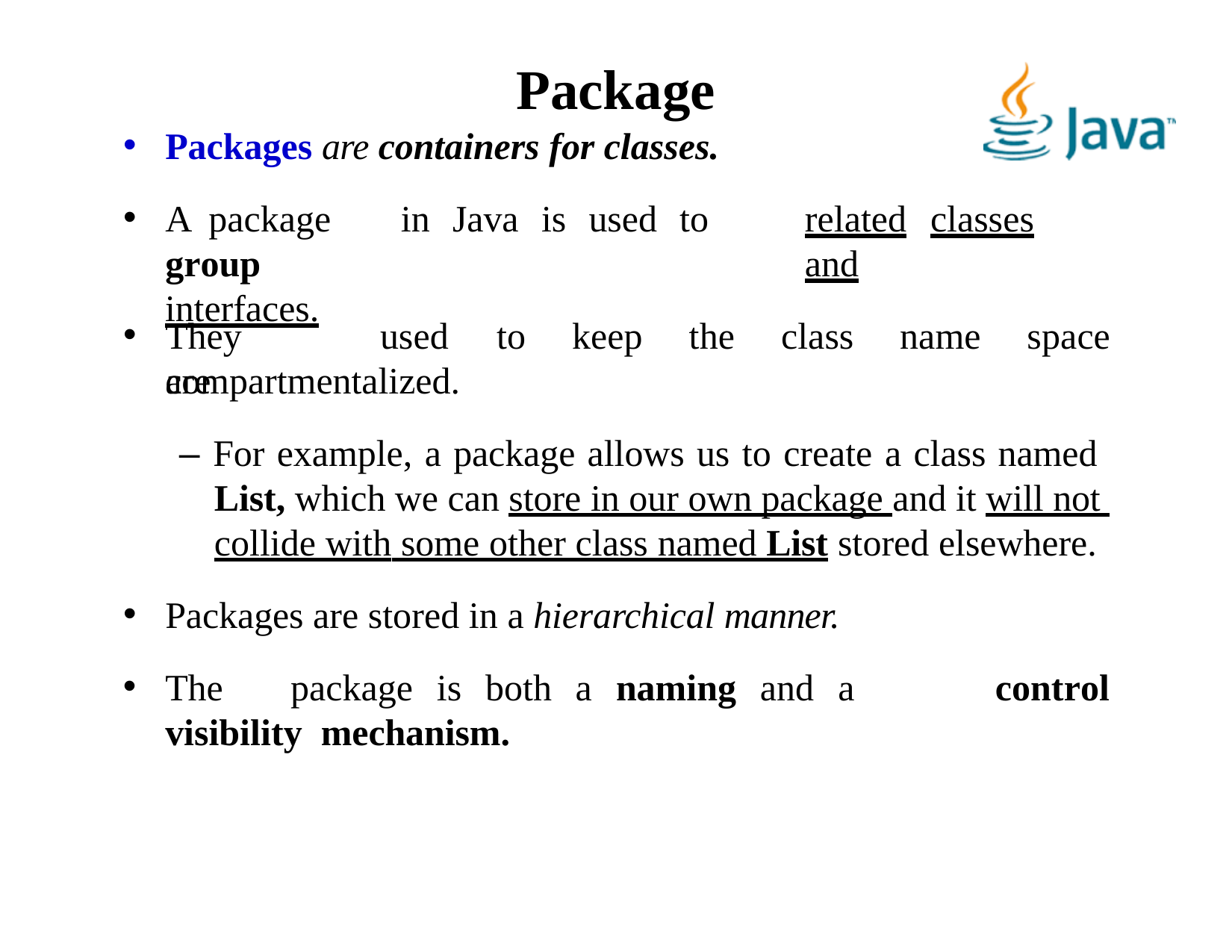

# Package
Packages are containers for classes.
A	package	in	Java	is	used	to	group
interfaces.
related	classes	and
They	are
used	to	keep	the	class	name	space
compartmentalized.
– For example, a package allows us to create a class named  List, which we can store in our own package and it will not  collide with some other class named List stored elsewhere.
Packages are stored in a hierarchical manner.
The	package	is	both	a	naming	and	a	visibility  mechanism.
control